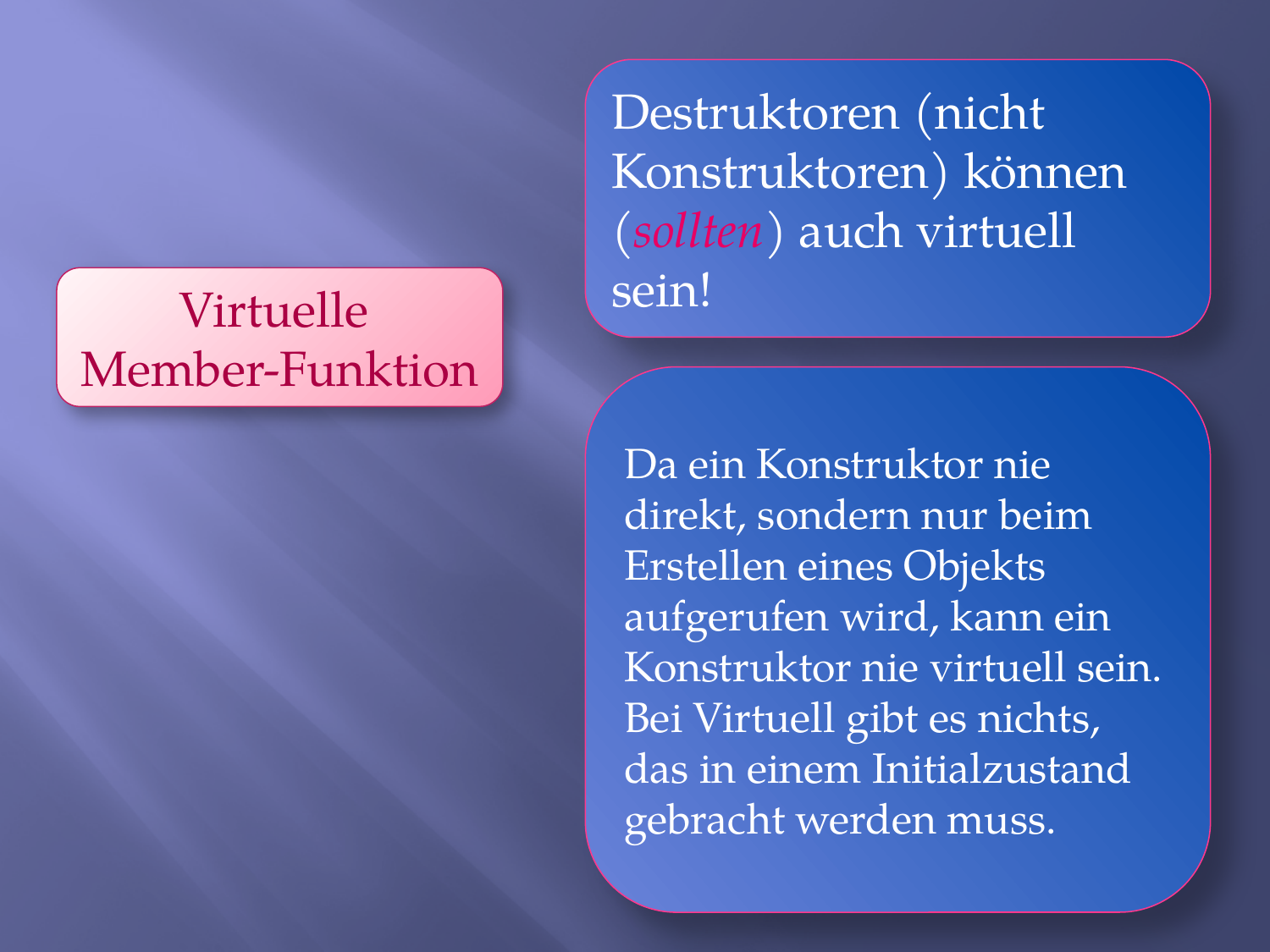

Destruktoren (nicht Konstruktoren) können (sollten) auch virtuell sein!
Virtuelle
Member-Funktion
Da ein Konstruktor nie direkt, sondern nur beim Erstellen eines Objekts aufgerufen wird, kann ein Konstruktor nie virtuell sein. Bei Virtuell gibt es nichts, das in einem Initialzustand gebracht werden muss.